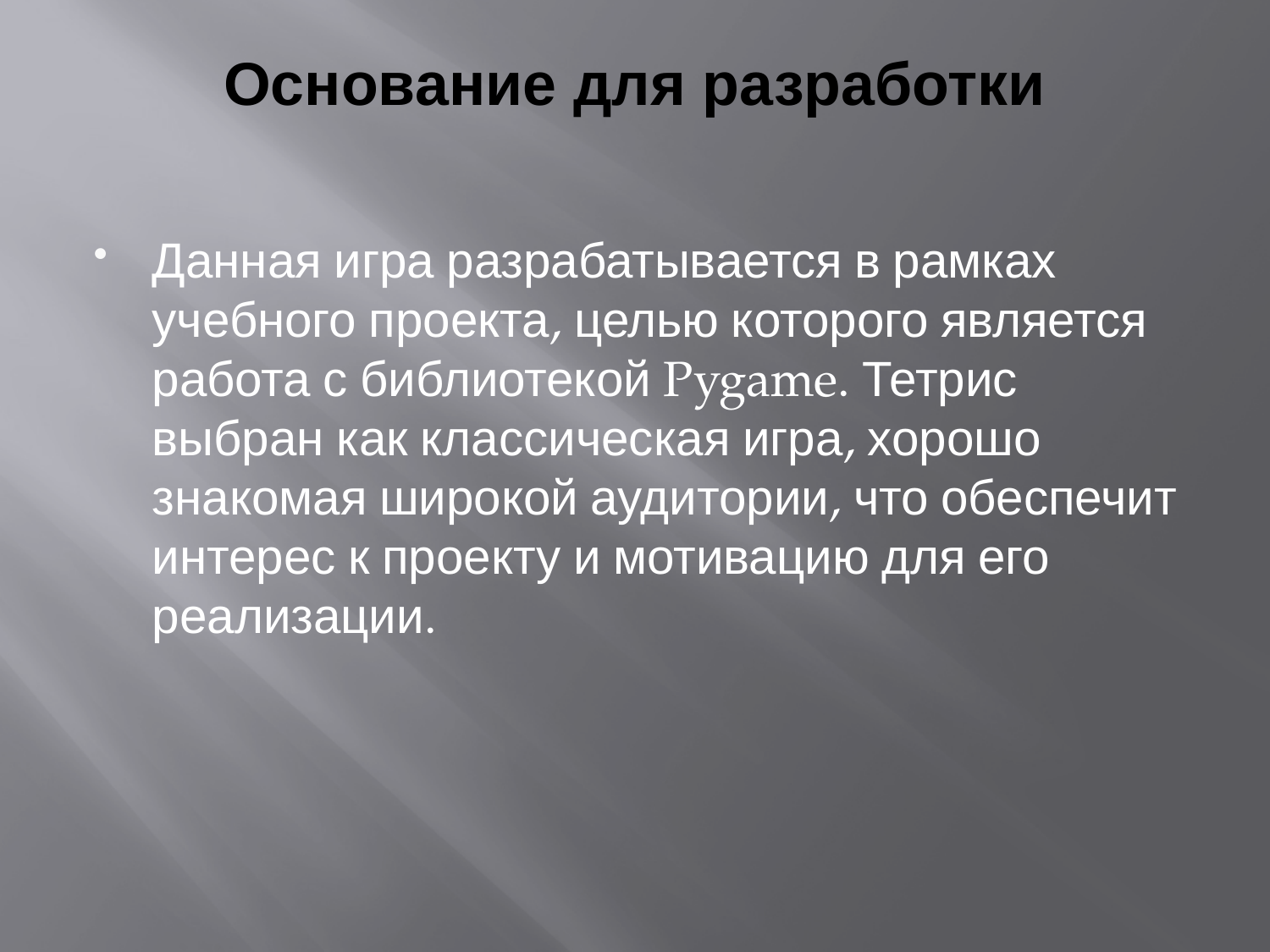

# Основание для разработки
Данная игра разрабатывается в рамках учебного проекта, целью которого является работа с библиотекой Pygame. Тетрис выбран как классическая игра, хорошо знакомая широкой аудитории, что обеспечит интерес к проекту и мотивацию для его реализации.